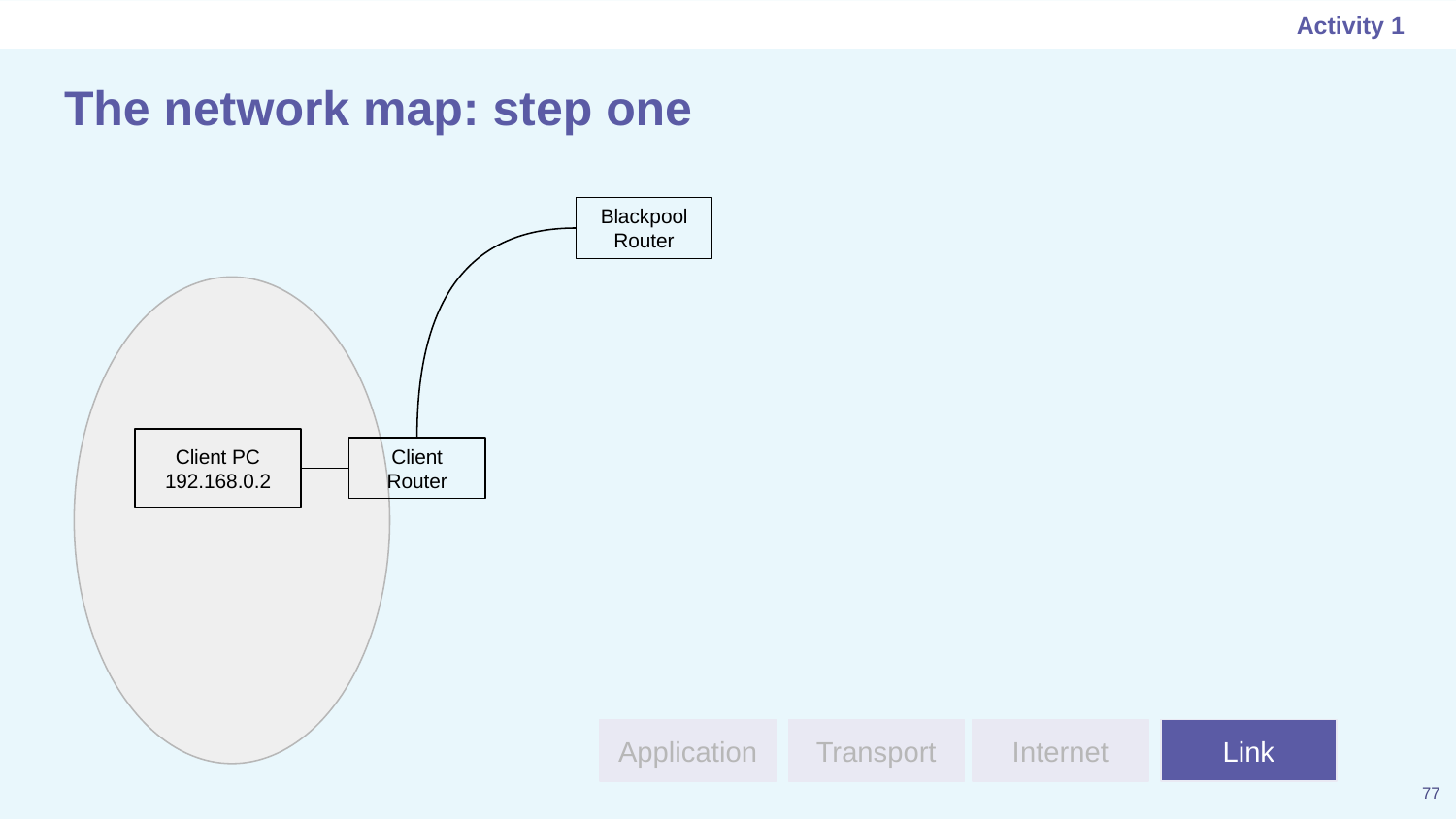

Activity 1
# The network map: step one
Blackpool Router

Client PC
192.168.0.2
Client Router
Transport
Application
Link
Internet
77